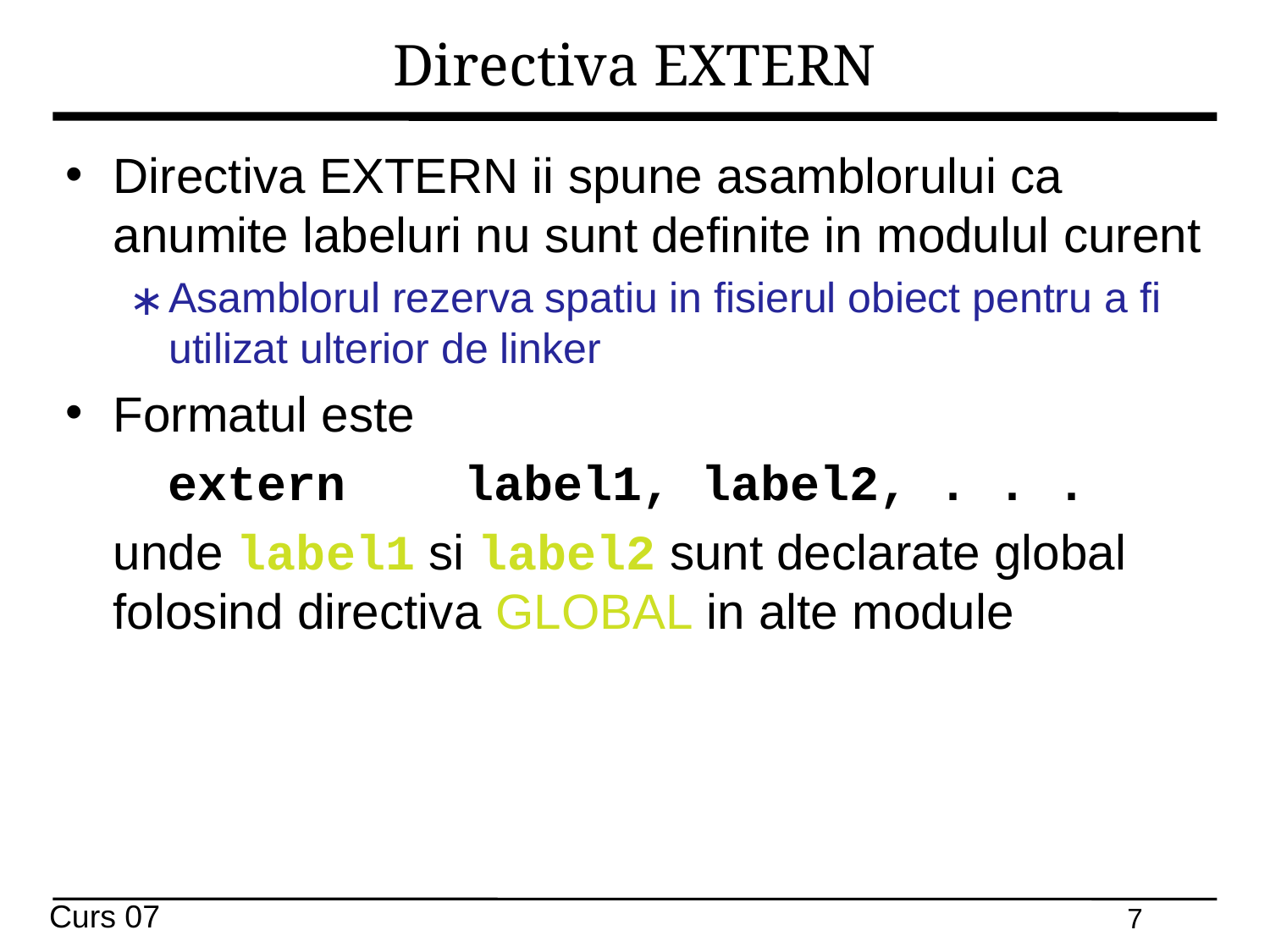

# Directiva EXTERN
Directiva EXTERN ii spune asamblorului ca anumite labeluri nu sunt definite in modulul curent
Asamblorul rezerva spatiu in fisierul obiect pentru a fi utilizat ulterior de linker
Formatul este
extern    label1, label2, . . .
	unde label1 si label2 sunt declarate global folosind directiva GLOBAL in alte module